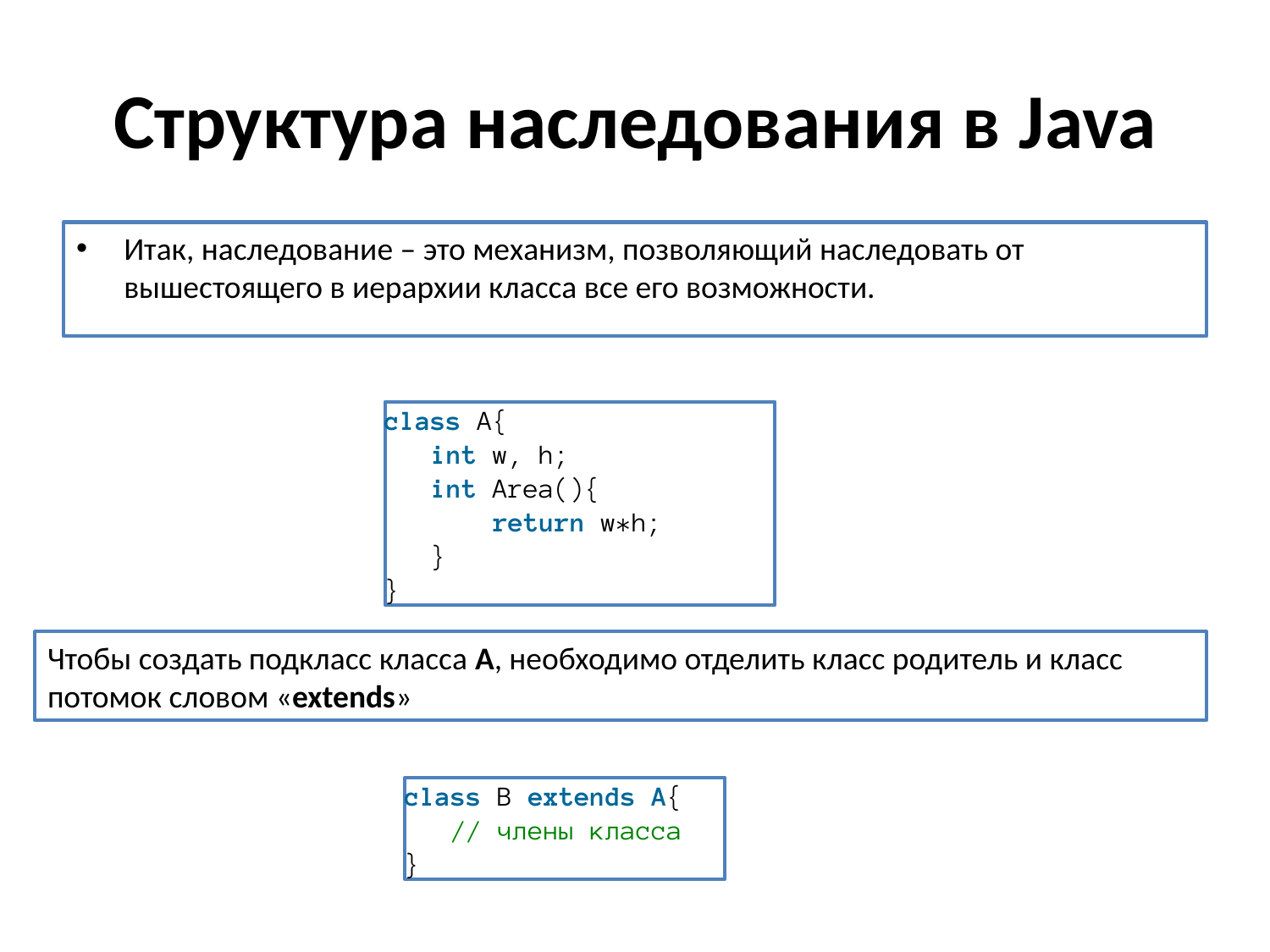

# Структура наследования в Java
Итак, наследование – это механизм, позволяющий наследовать от вышестоящего в иерархии класса все его возможности.
class A{
   int w, h;
   int Area(){
       return w*h;
   }
}
Чтобы создать подкласс класса A, необходимо отделить класс родитель и класс потомок словом «extends»
class B extends A{
   // члены класса
}